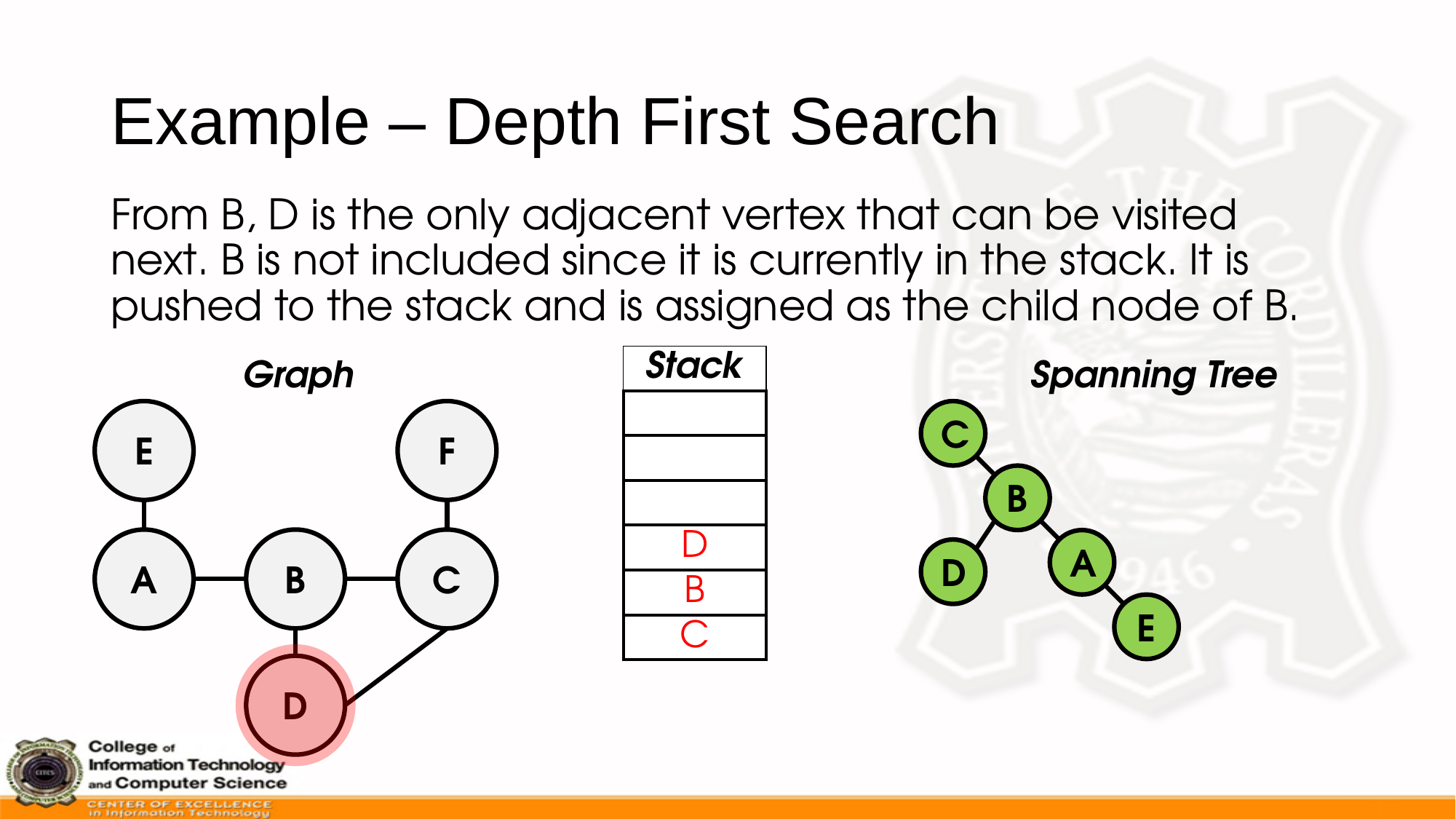

# Example – Depth First Search
From B, D is the only adjacent vertex that can be visited next. B is not included since it is currently in the stack. It is pushed to the stack and is assigned as the child node of B.
Graph
| Stack |
| --- |
|  |
|  |
|  |
| D |
| B |
| C |
Spanning Tree
E
F
C
B
A
B
C
A
D
E

D